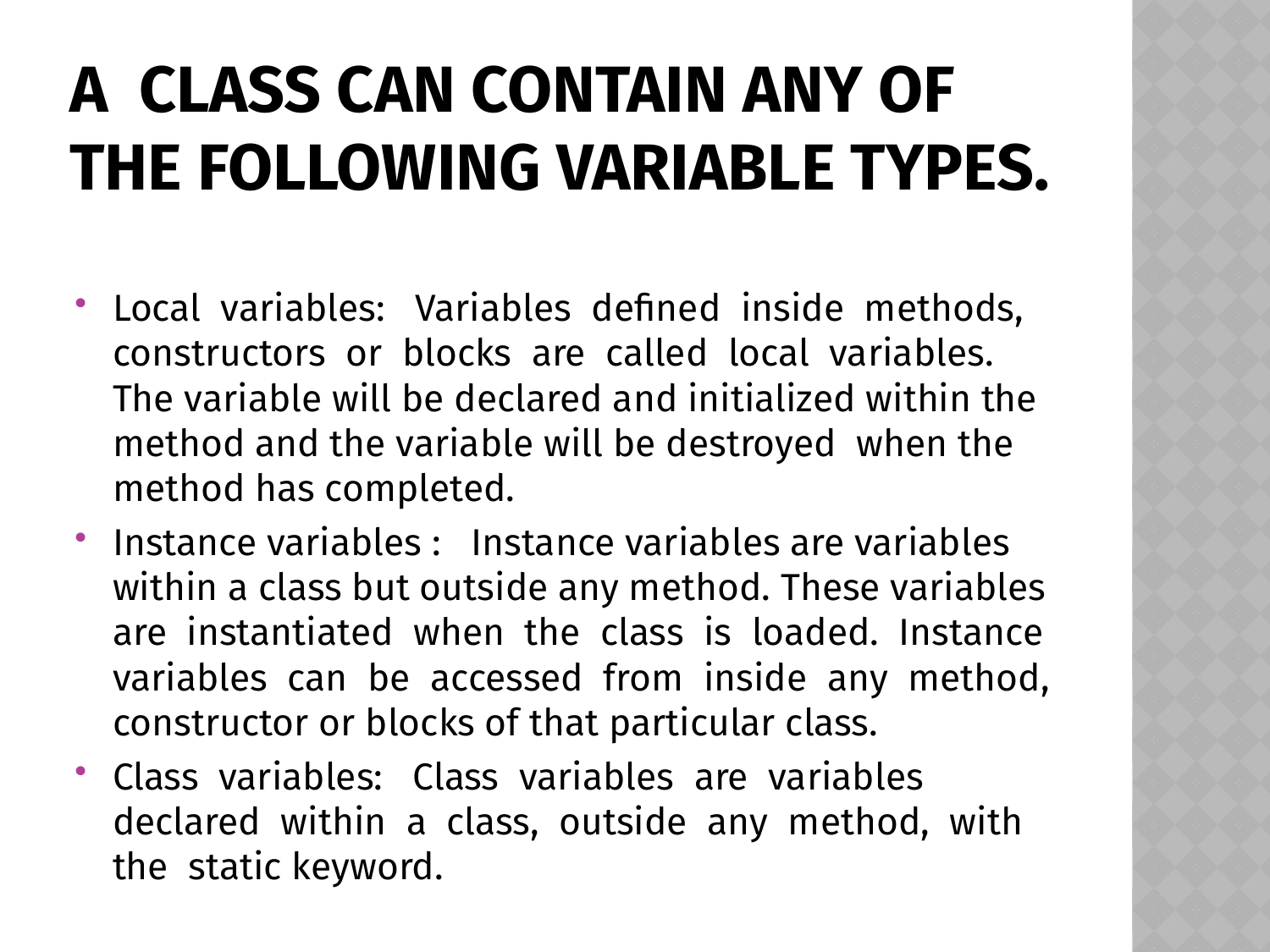

# A  class can contain any of the following variable types.

Local  variables:   Variables  defined  inside  methods,  constructors  or  blocks  are  called  local  variables.  The variable will be declared and initialized within the method and the variable will be destroyed  when the method has completed.
Instance variables :   Instance variables are variables within a class but outside any method. These variables are  instantiated  when  the  class  is  loaded.  Instance  variables  can  be  accessed  from  inside  any  method, constructor or blocks of that particular class.
Class  variables:   Class  variables  are  variables  declared  within  a  class,  outside  any  method,  with  the  static keyword.